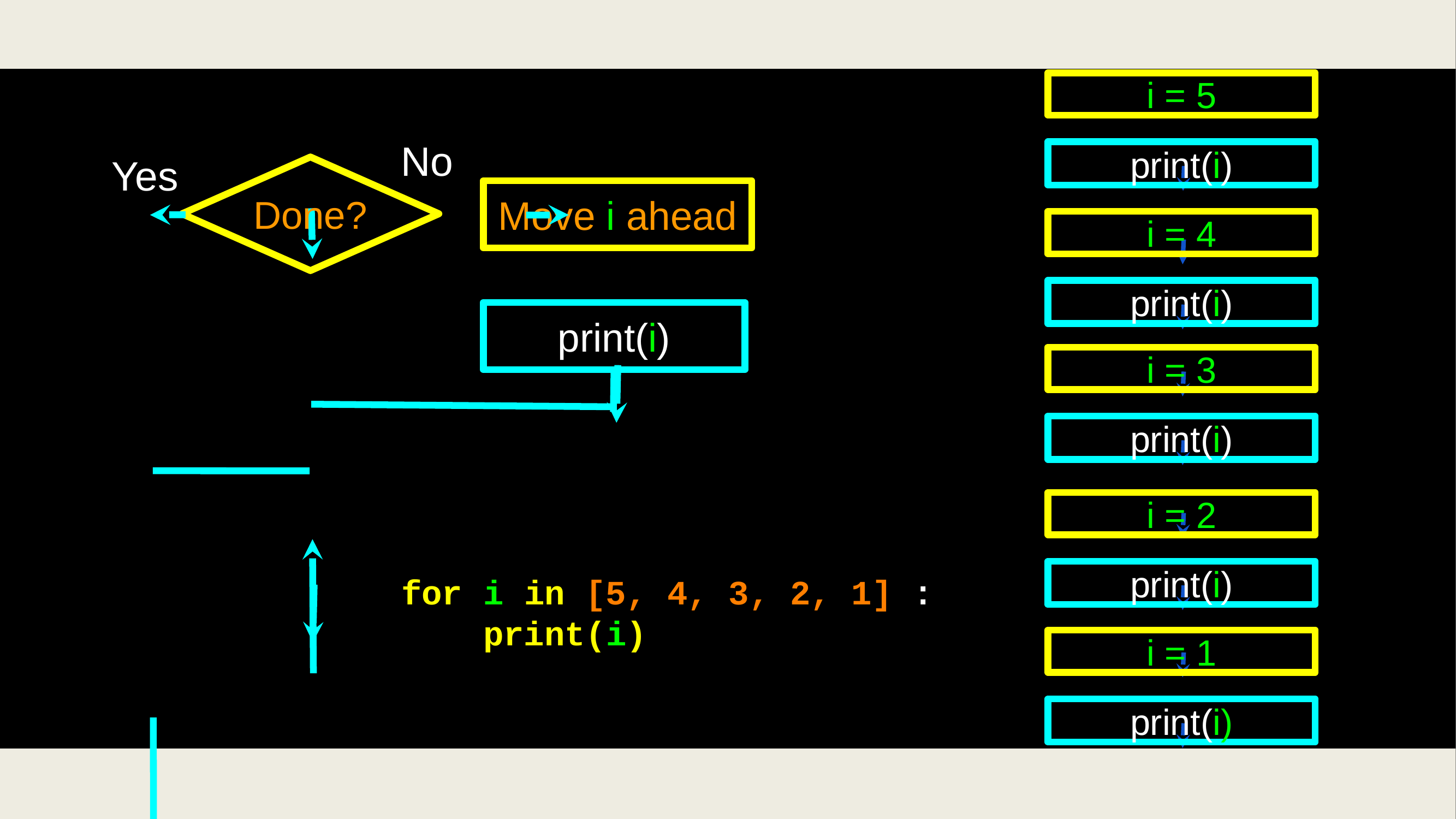

i = 5
No
print(i)
Yes
Done?

Move i ahead

i = 4

print(i)
print(i)

i = 3

print(i)

i = 2

for i in [5, 4, 3, 2, 1] :
    print(i)
print(i)

i = 1

print(i)